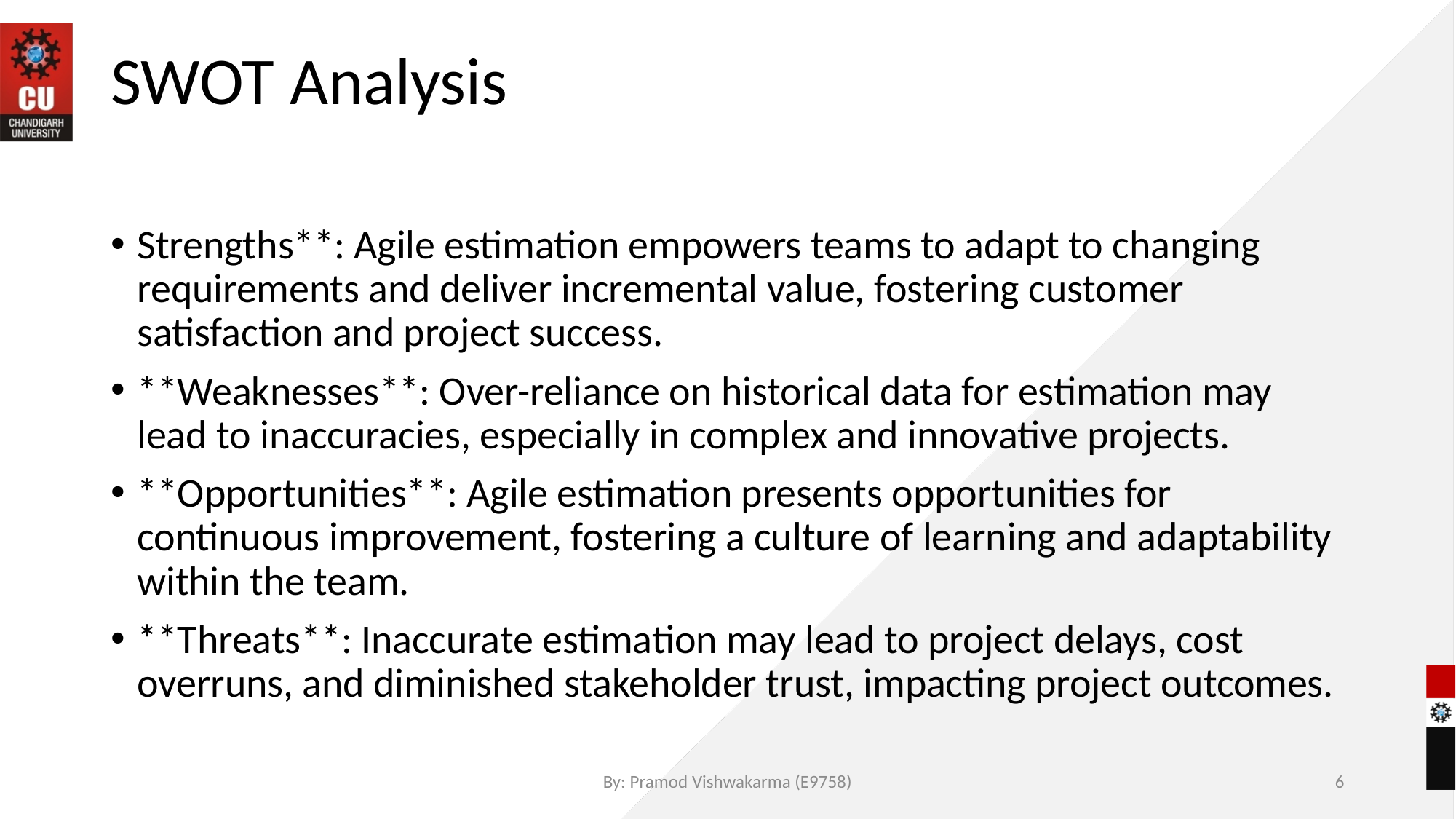

# SWOT Analysis
Strengths**: Agile estimation empowers teams to adapt to changing requirements and deliver incremental value, fostering customer satisfaction and project success.
**Weaknesses**: Over-reliance on historical data for estimation may lead to inaccuracies, especially in complex and innovative projects.
**Opportunities**: Agile estimation presents opportunities for continuous improvement, fostering a culture of learning and adaptability within the team.
**Threats**: Inaccurate estimation may lead to project delays, cost overruns, and diminished stakeholder trust, impacting project outcomes.

By: Pramod Vishwakarma (E9758)
6